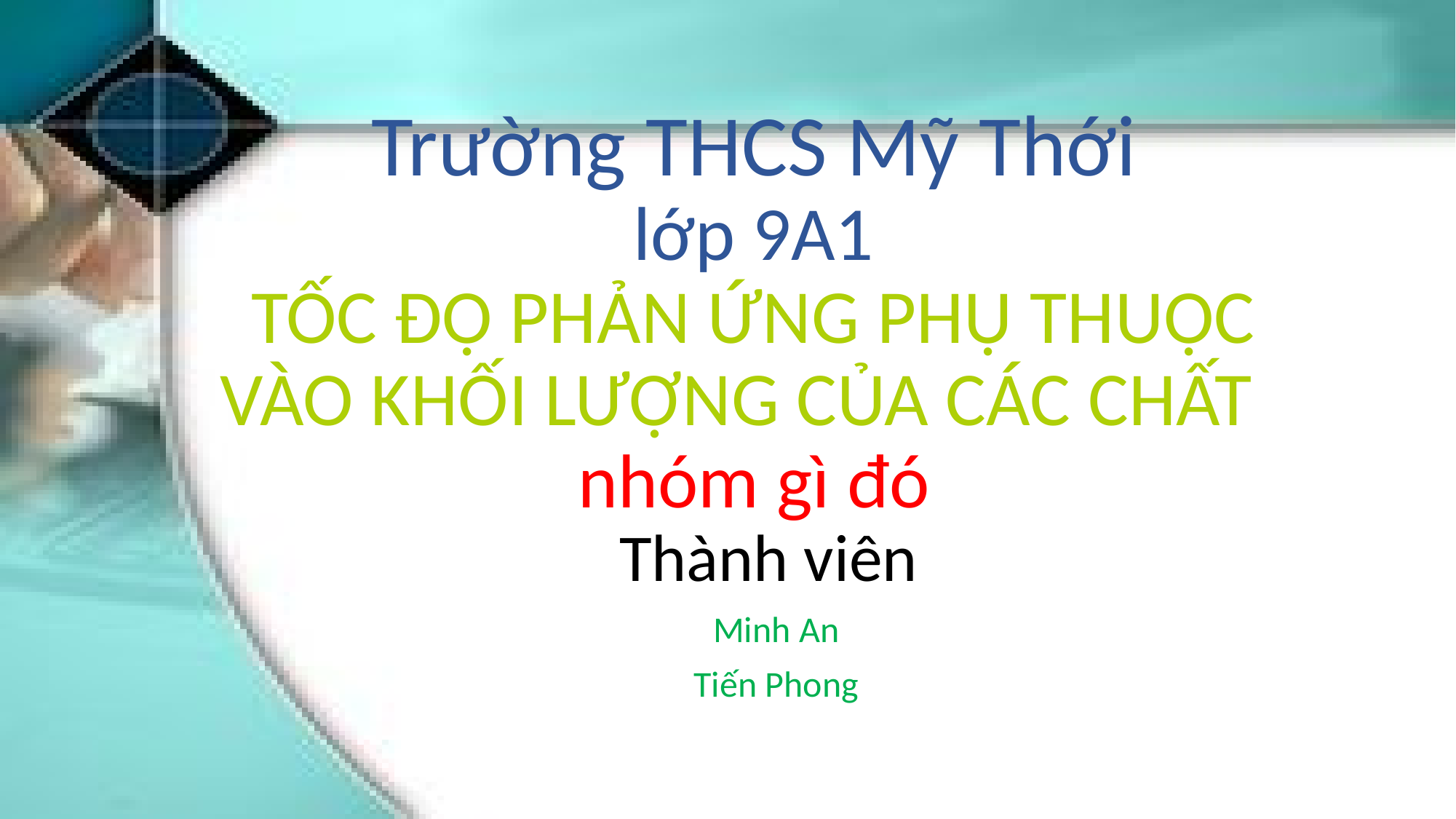

# Trường THCS Mỹ Thới lớp 9A1 TỐC ĐỘ PHẢN ỨNG PHỤ THUỘC VÀO KHỐI LƯỢNG CỦA CÁC CHẤT nhóm gì đó
Thành viên
Minh An
Tiến Phong